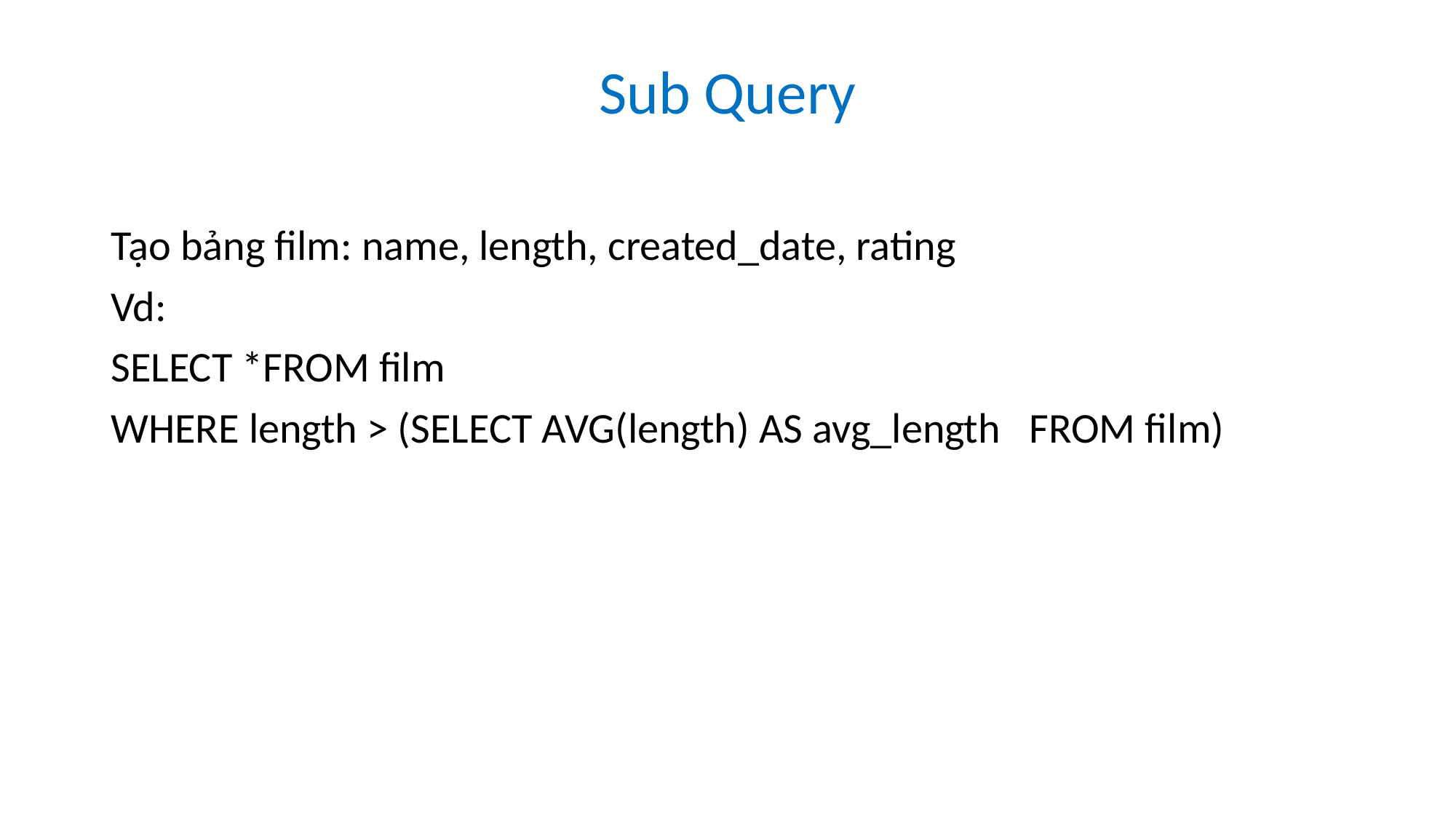

Sub Query
Tạo bảng film: name, length, created_date, rating
Vd:
SELECT *FROM film
WHERE length > (SELECT AVG(length) AS avg_length   FROM film)